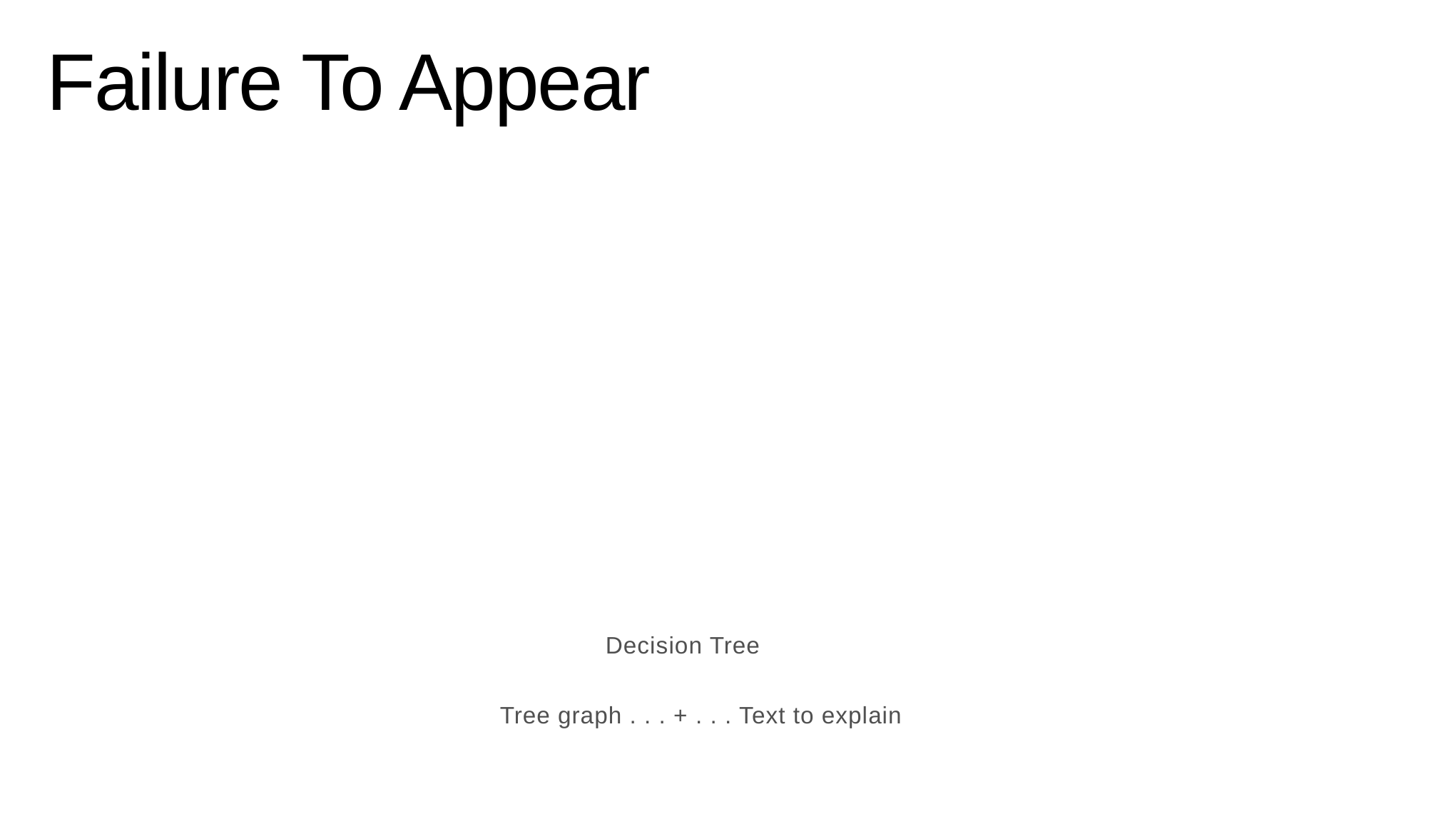

Failure To Appear

Decision Tree
Tree graph . . . + . . . Text to explain